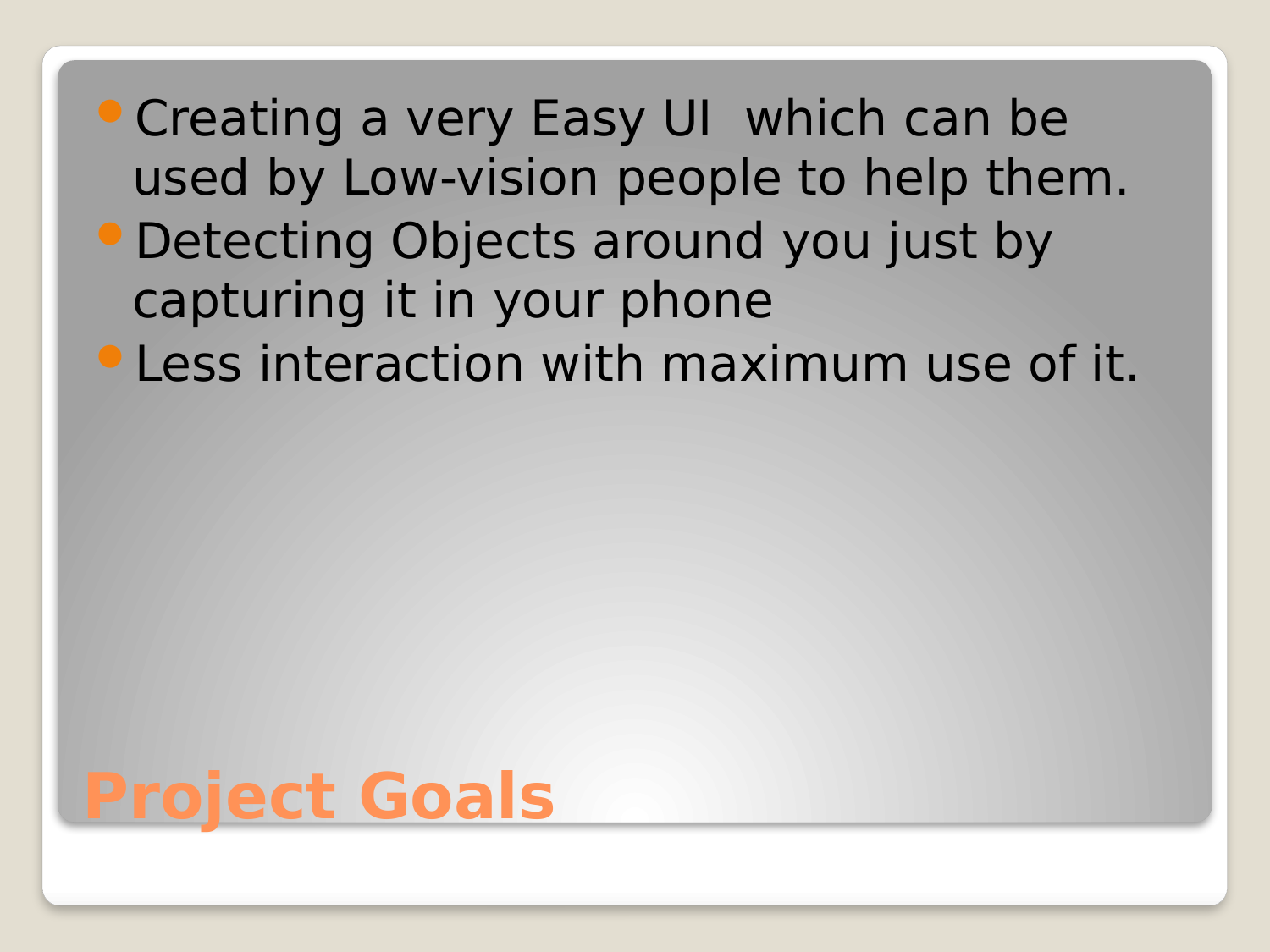

Creating a very Easy UI  which can be used by Low-vision people to help them.
Detecting Objects around you just by capturing it in your phone
Less interaction with maximum use of it.
# Project Goals